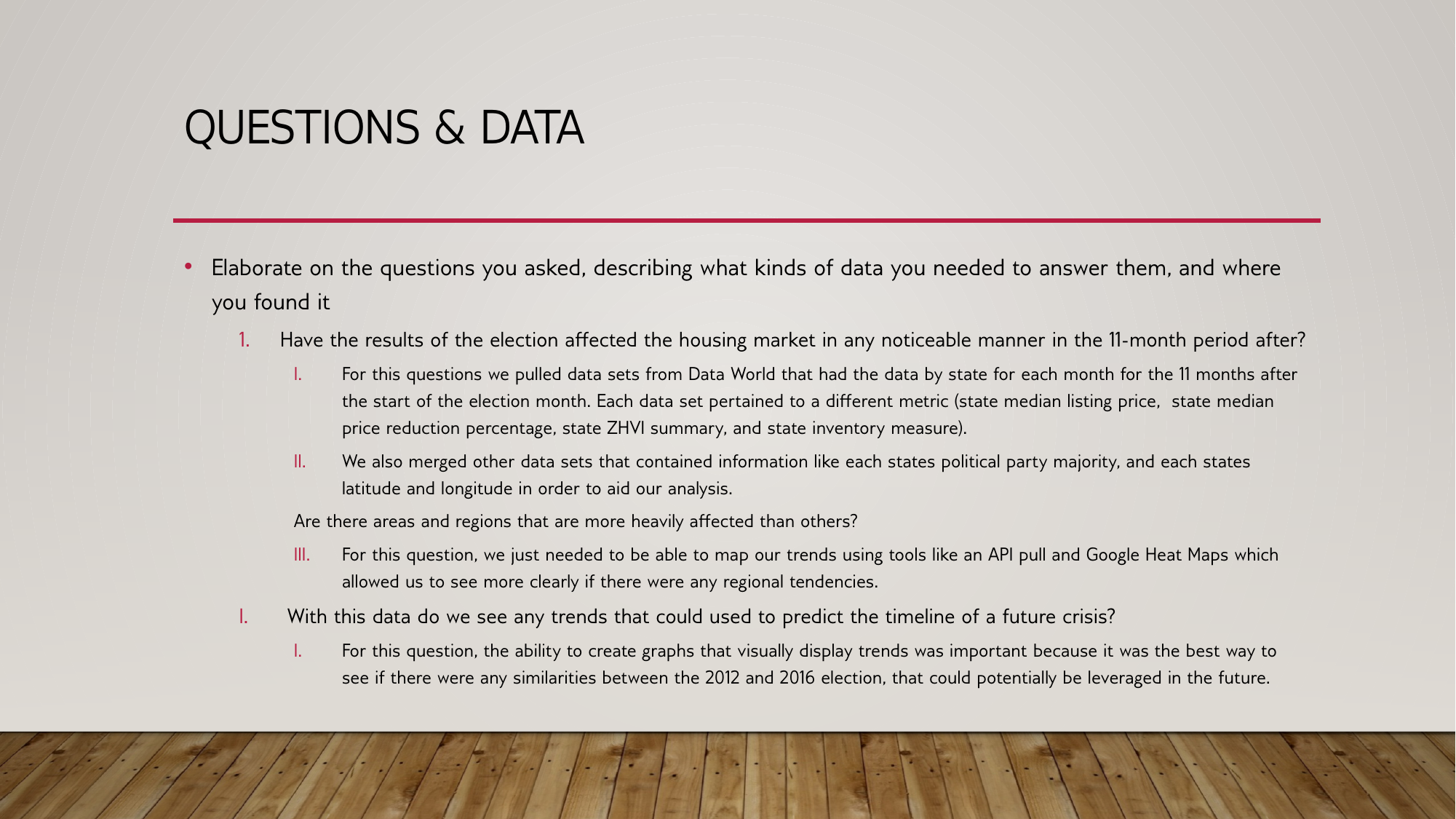

# Questions & Data
Elaborate on the questions you asked, describing what kinds of data you needed to answer them, and where you found it
Have the results of the election affected the housing market in any noticeable manner in the 11-month period after?
For this questions we pulled data sets from Data World that had the data by state for each month for the 11 months after the start of the election month. Each data set pertained to a different metric (state median listing price,  state median price reduction percentage, state ZHVI summary, and state inventory measure).
We also merged other data sets that contained information like each states political party majority, and each states latitude and longitude in order to aid our analysis.
Are there areas and regions that are more heavily affected than others?
For this question, we just needed to be able to map our trends using tools like an API pull and Google Heat Maps which allowed us to see more clearly if there were any regional tendencies.
With this data do we see any trends that could used to predict the timeline of a future crisis?
For this question, the ability to create graphs that visually display trends was important because it was the best way to see if there were any similarities between the 2012 and 2016 election, that could potentially be leveraged in the future.